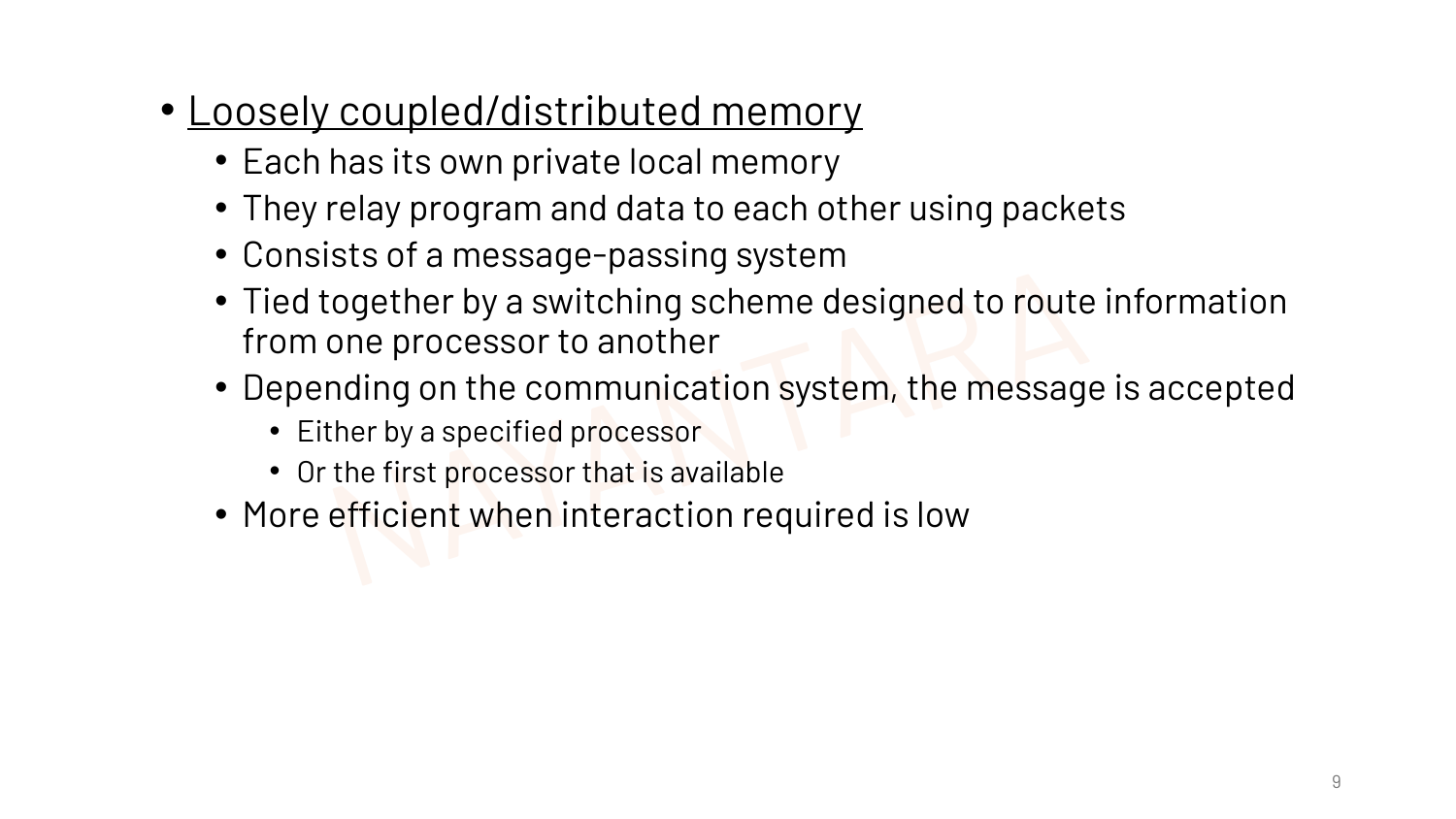

Loosely coupled/distributed memory
Each has its own private local memory
They relay program and data to each other using packets
Consists of a message-passing system
Tied together by a switching scheme designed to route information from one processor to another
Depending on the communication system, the message is accepted
Either by a specified processor
Or the first processor that is available
More efficient when interaction required is low

9